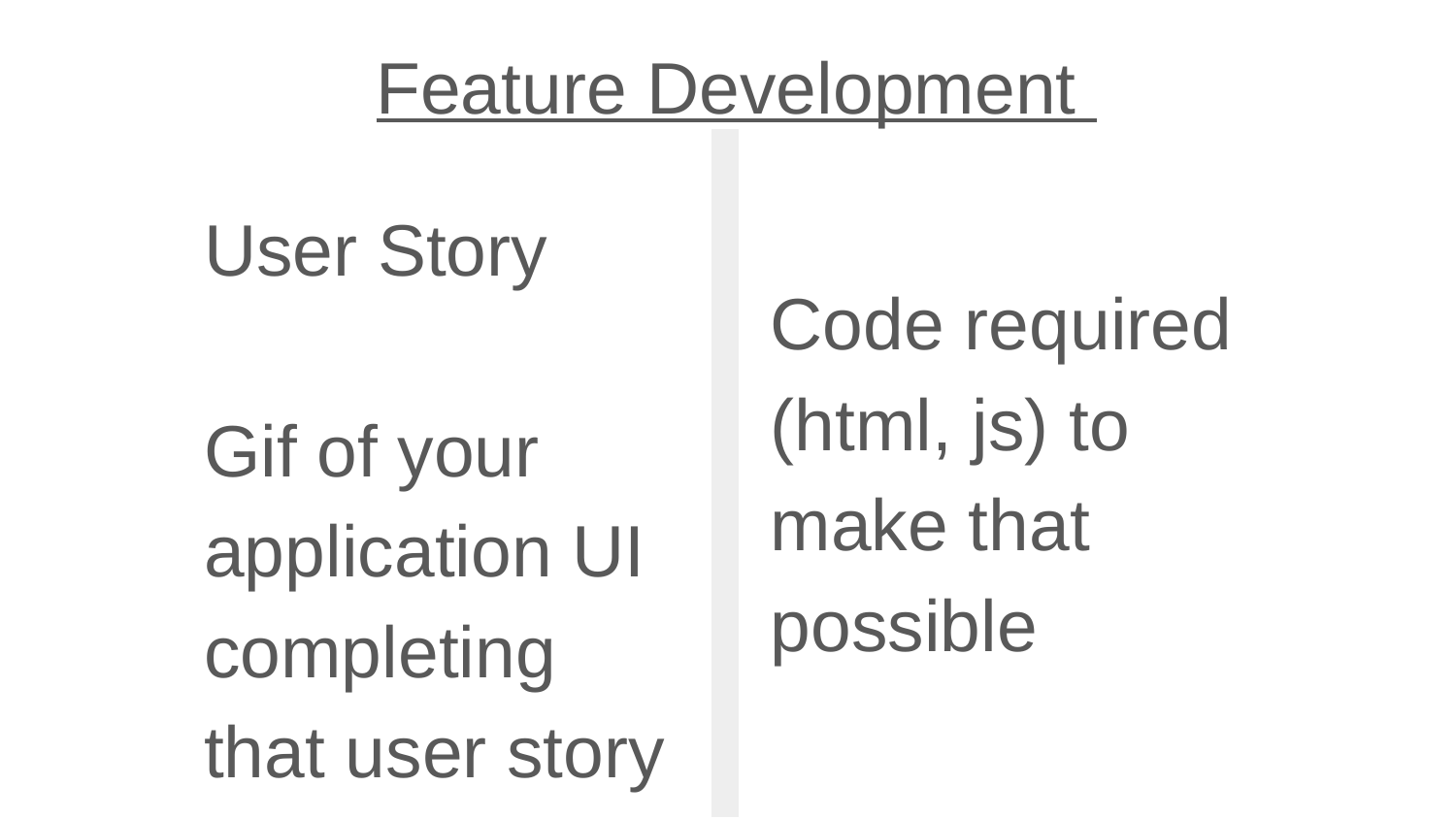

Feature Development

User Story

Gif of your application UI completing that user story

Code required (html, js) to make that possible